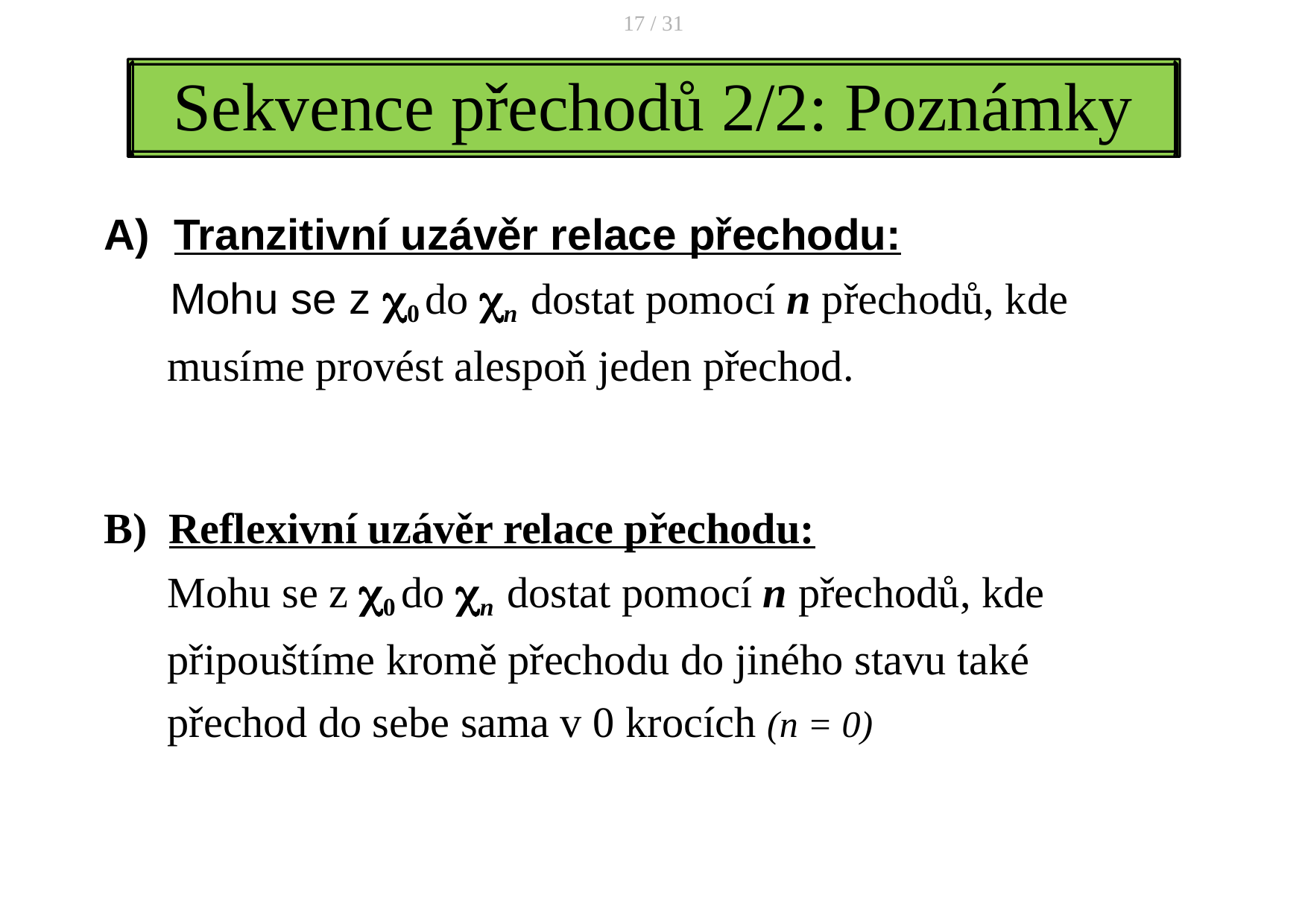

17 / 31

# Sekvence přechodů 2/2: Poznámky
  Tranzitivní uzávěr relace přechodu:
  Mohu se z χ0 do χn dostat pomocí n přechodů, kde
  musíme provést alespoň jeden přechod.

  Reflexivní uzávěr relace přechodu:
  Mohu se z χ0 do χn dostat pomocí n přechodů, kde
  připouštíme kromě přechodu do jiného stavu také
  přechod do sebe sama v 0 krocích (n = 0)